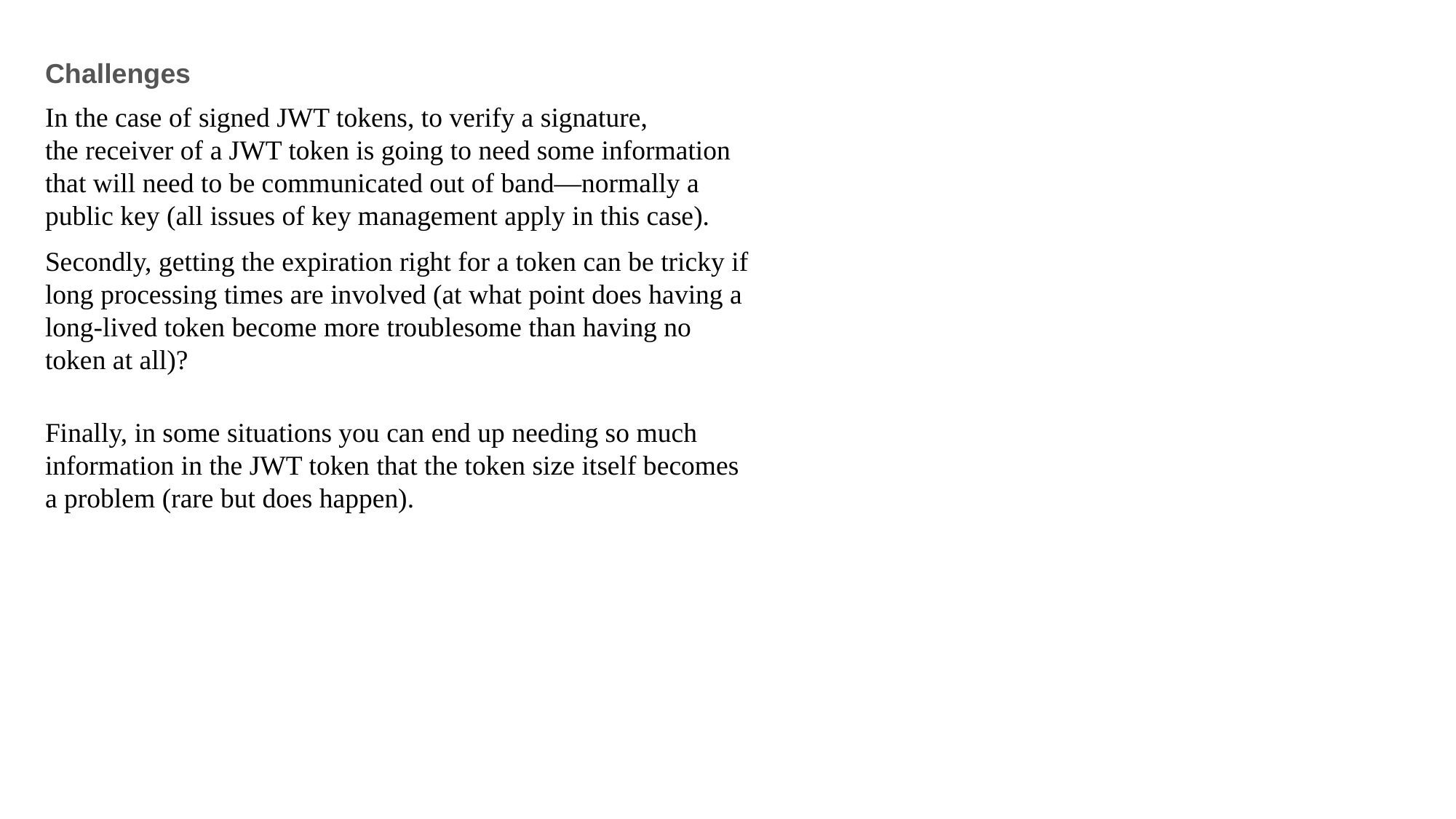

Challenges
In the case of signed JWT tokens, to verify a signature,
the receiver of a JWT token is going to need some information that will need to be communicated out of band—normally a public key (all issues of key management apply in this case).
Secondly, getting the expiration right for a token can be tricky if long processing times are involved (at what point does having a long-lived token become more troublesome than having no token at all)?
Finally, in some situations you can end up needing so much information in the JWT token that the token size itself becomes a problem (rare but does happen).